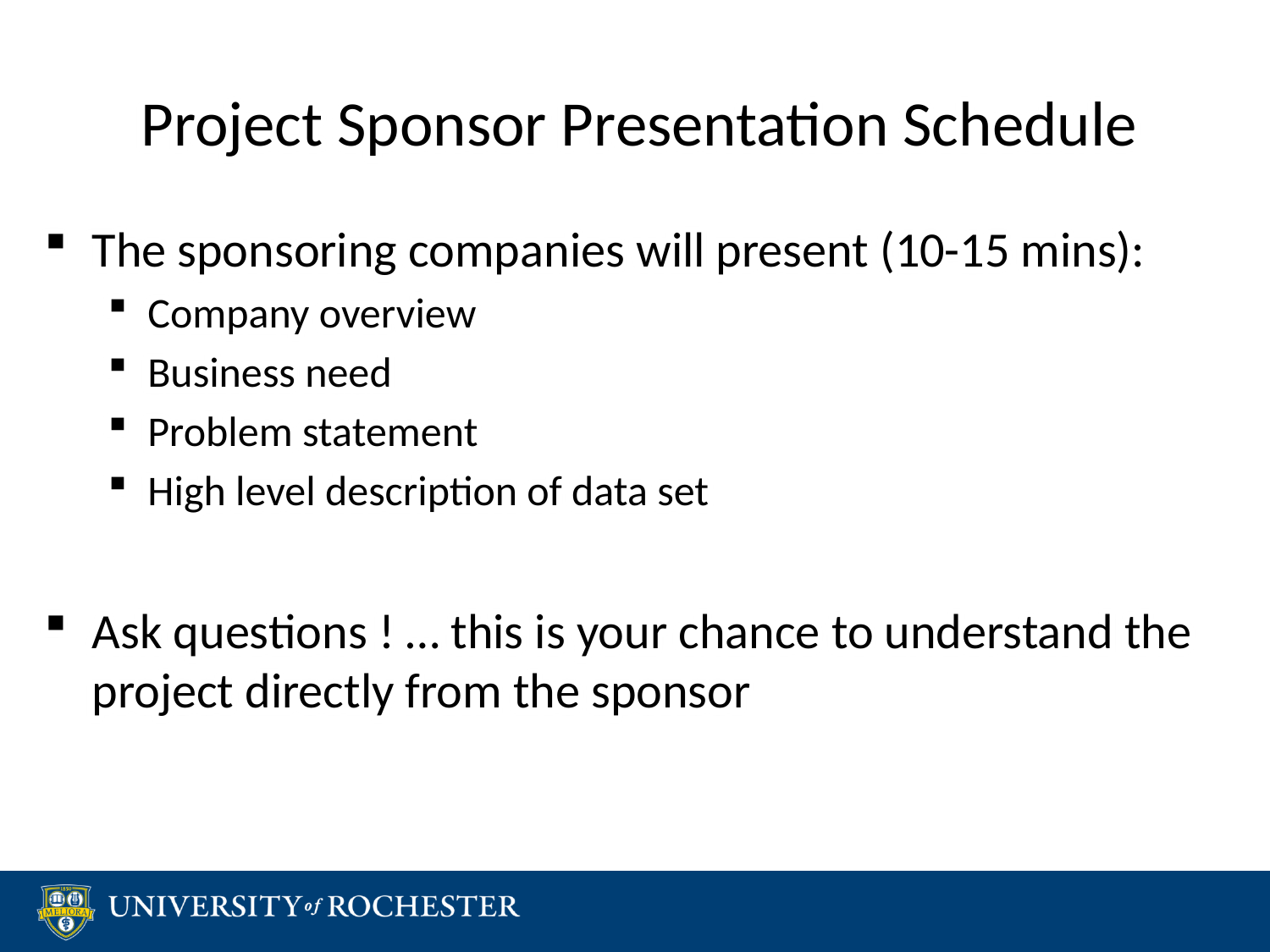

# Project Sponsor Presentation Schedule
The sponsoring companies will present (10-15 mins):
Company overview
Business need
Problem statement
High level description of data set

Ask questions ! … this is your chance to understand the project directly from the sponsor